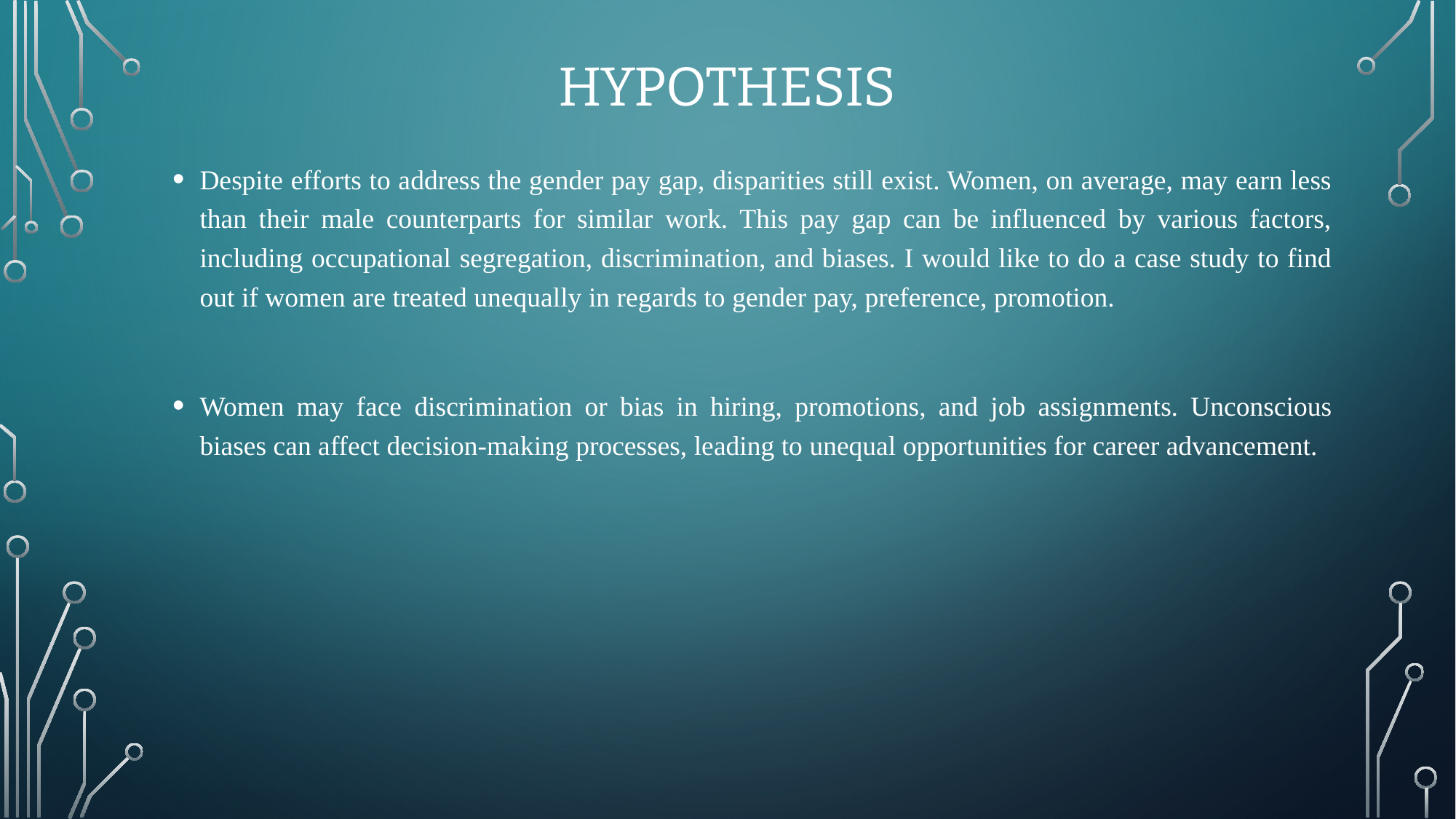

# Hypothesis
Despite efforts to address the gender pay gap, disparities still exist. Women, on average, may earn less than their male counterparts for similar work. This pay gap can be influenced by various factors, including occupational segregation, discrimination, and biases. I would like to do a case study to find out if women are treated unequally in regards to gender pay, preference, promotion.

Women may face discrimination or bias in hiring, promotions, and job assignments. Unconscious biases can affect decision-making processes, leading to unequal opportunities for career advancement.